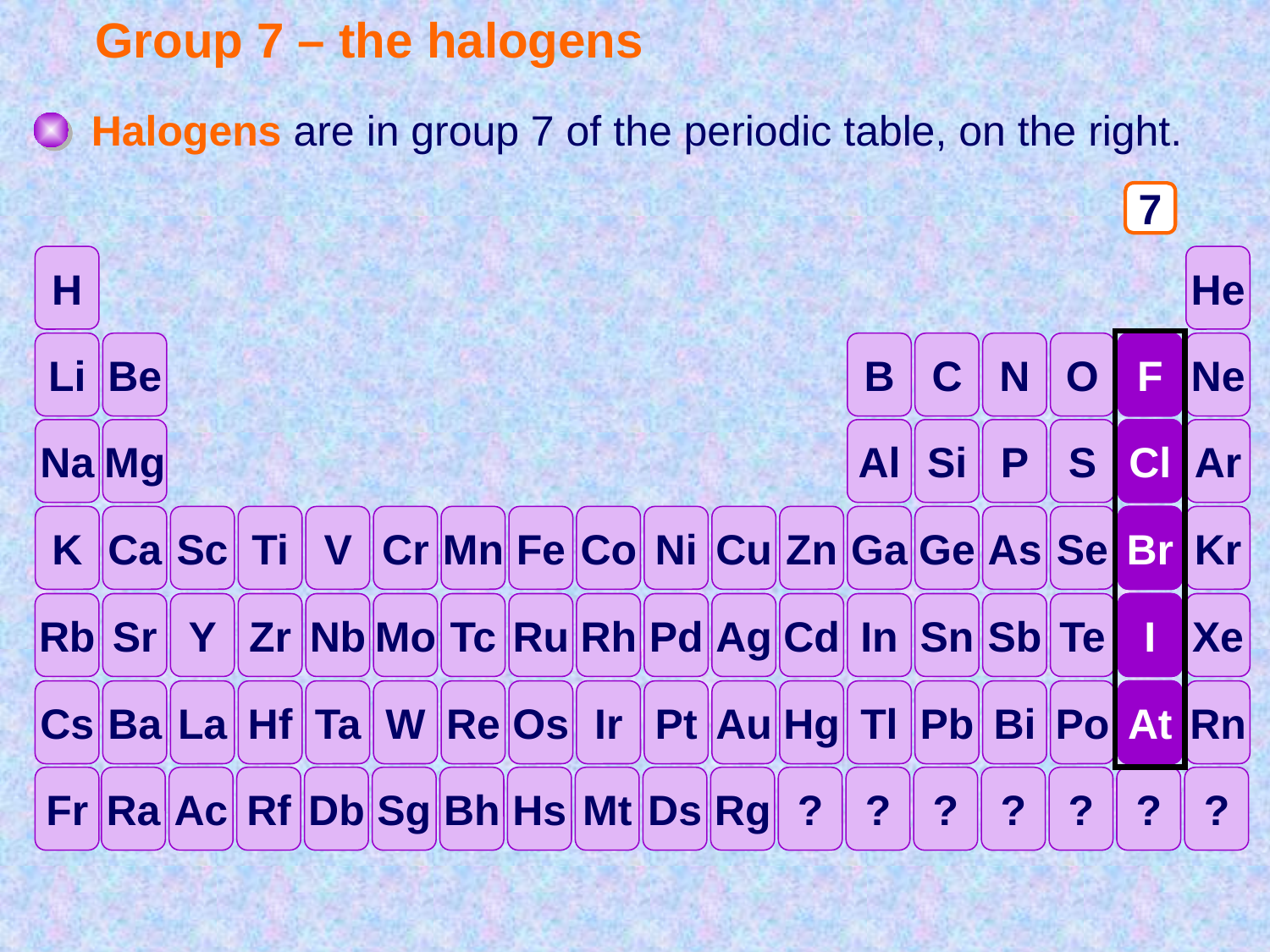

# Group 7 – the halogens
Halogens are in group 7 of the periodic table, on the right.

7

H

He

Li

Be

B

C

N

O

F

Ne

Na

Mg

Al

Si

P

S

Cl

Ar

K

Ca

Sc

Ti

V

Cr

Mn

Fe

Co

Ni

Cu

Zn

Ga

Ge

As

Se

Br

Kr

Rb

Sr

Y

Zr

Nb

Mo

Tc

Ru

Rh

Pd

Ag

Cd

In

Sn

Sb

Te

I

Xe

Cs

Ba

La

Hf

Ta

W

Re

Os

Ir

Pt

Au

Hg

Tl

Pb

Bi

Po

At

Rn

Fr

Ra

Ac

Rf

Db

Sg

Bh

Hs

Mt

Ds

Rg

?

?

?

?

?

?

?

F

Cl

Br

I

At